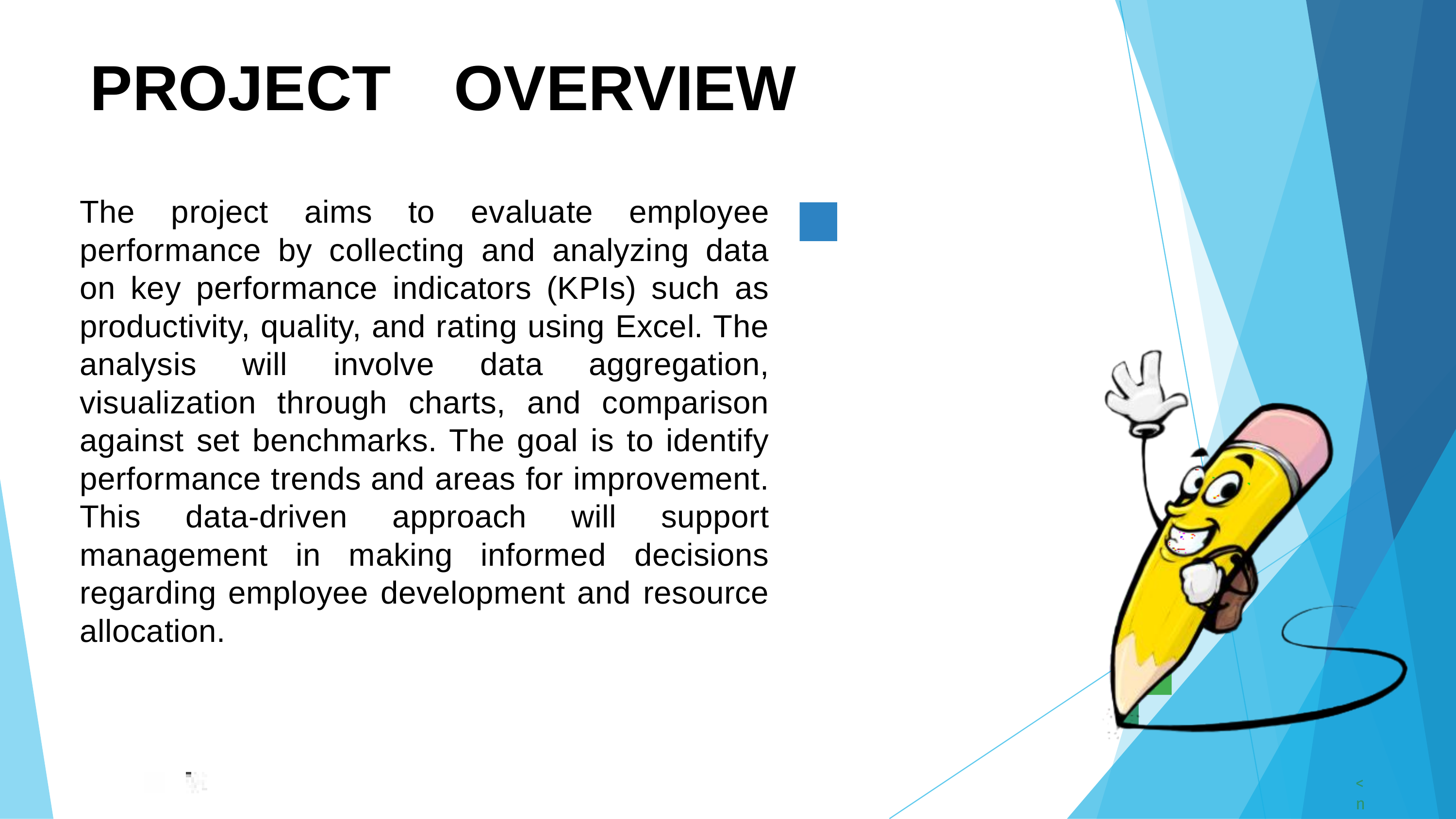

PROJECT	OVERVIEW
The project aims to evaluate employee performance by collecting and analyzing data on key performance indicators (KPIs) such as productivity, quality, and rating using Excel. The analysis will involve data aggregation, visualization through charts, and comparison against set benchmarks. The goal is to identify performance trends and areas for improvement. This data-driven approach will support management in making informed decisions regarding employee development and resource allocation.

<number>